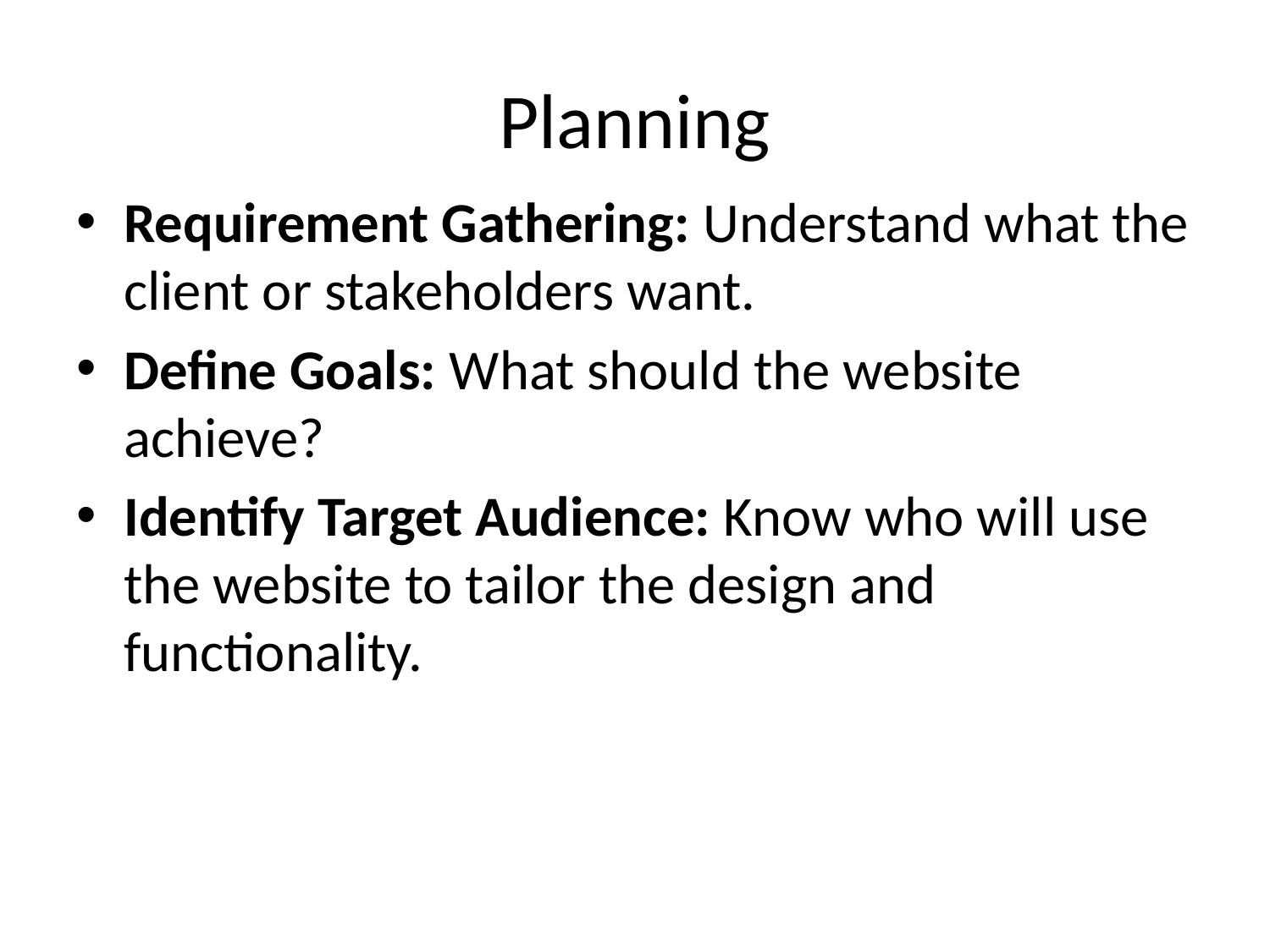

# Planning
Requirement Gathering: Understand what the client or stakeholders want.
Define Goals: What should the website achieve?
Identify Target Audience: Know who will use the website to tailor the design and functionality.